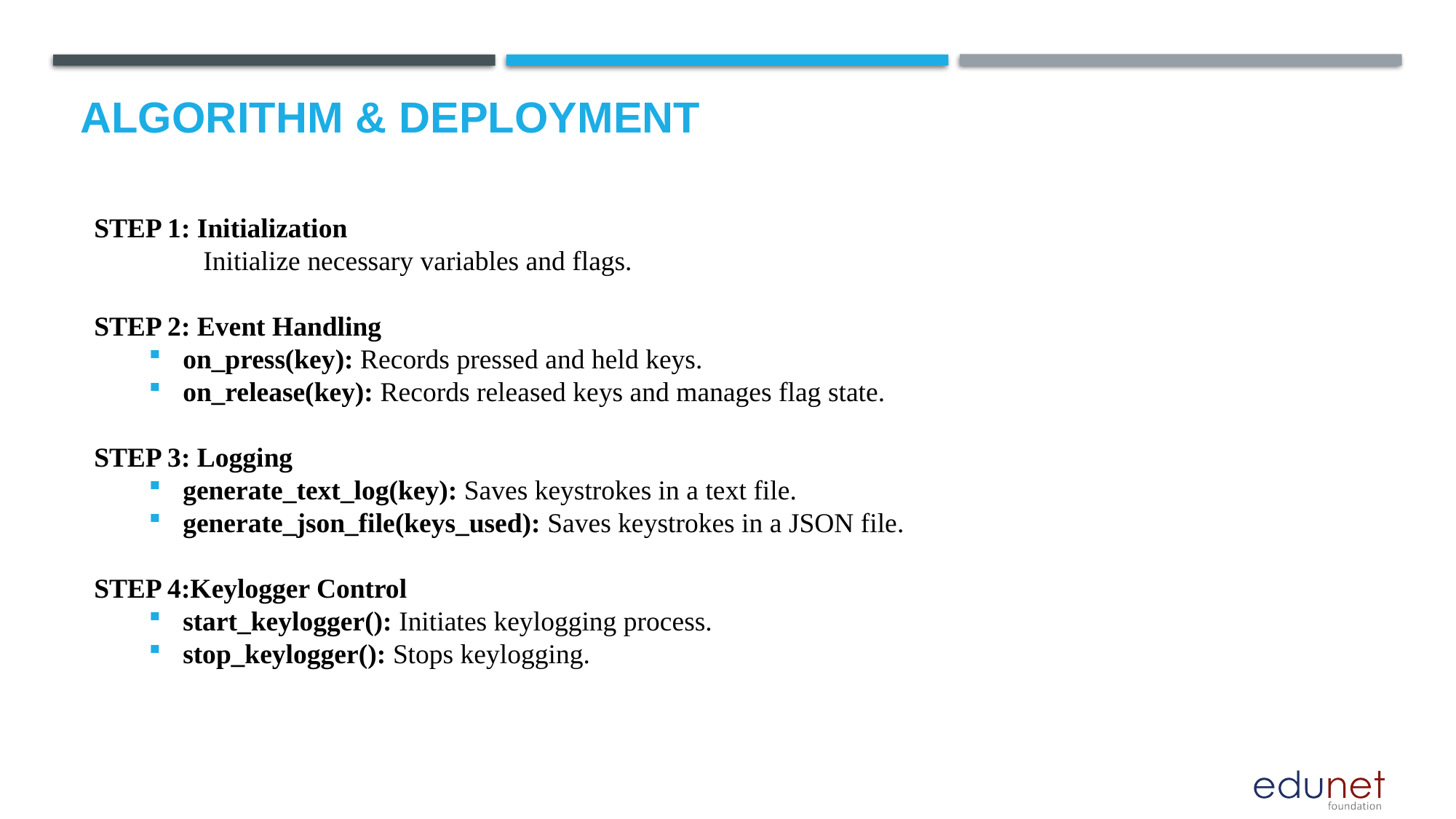

# Algorithm & Deployment
STEP 1: Initialization
	Initialize necessary variables and flags.

STEP 2: Event Handling
on_press(key): Records pressed and held keys.
on_release(key): Records released keys and manages flag state.

STEP 3: Logging
generate_text_log(key): Saves keystrokes in a text file.
generate_json_file(keys_used): Saves keystrokes in a JSON file.

STEP 4:Keylogger Control
start_keylogger(): Initiates keylogging process.
stop_keylogger(): Stops keylogging.